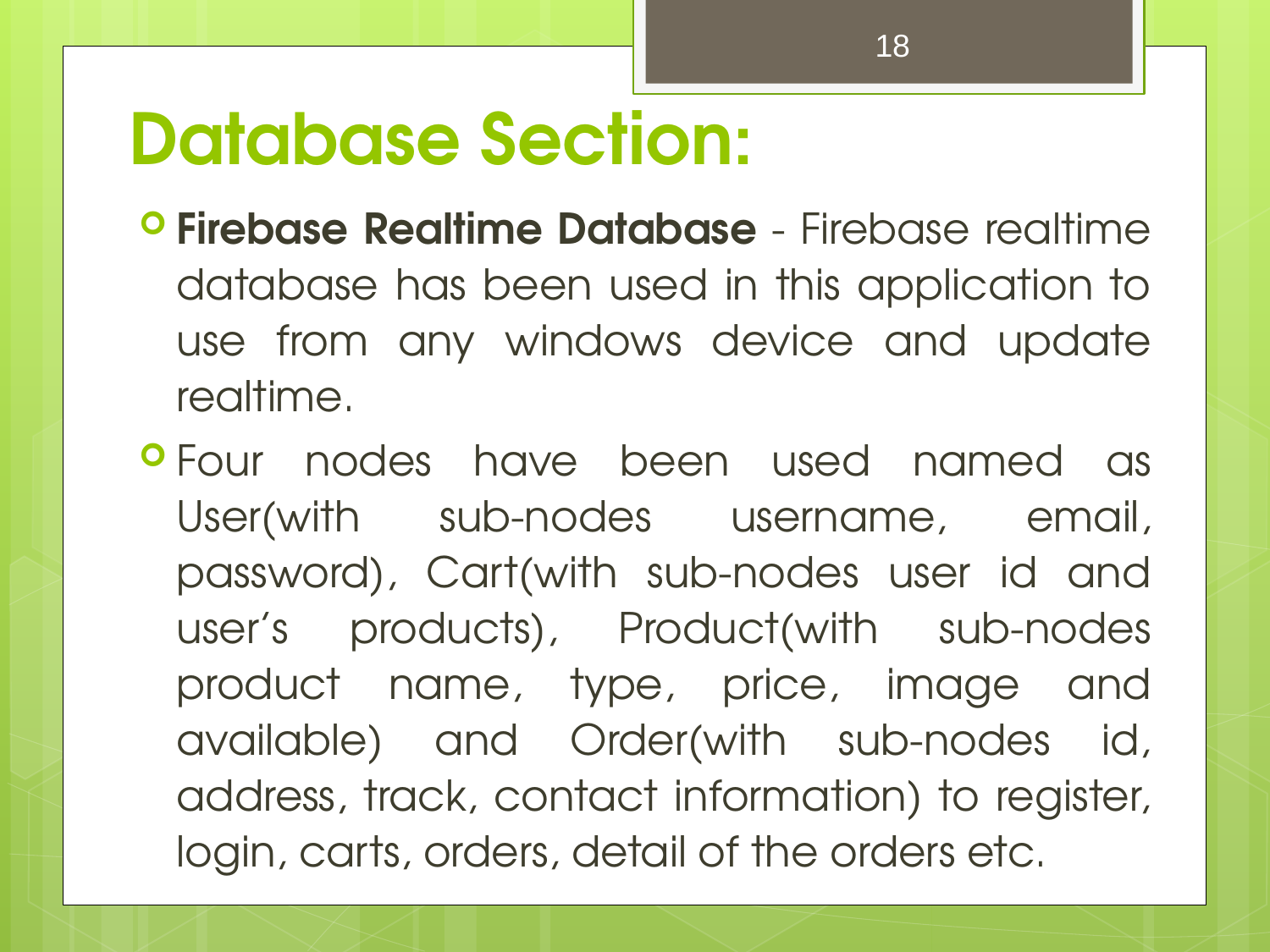

18
# Database Section:
Firebase Realtime Database - Firebase realtime database has been used in this application to use from any windows device and update realtime.
Four nodes have been used named as User(with sub-nodes username, email, password), Cart(with sub-nodes user id and user’s products), Product(with sub-nodes product name, type, price, image and available) and Order(with sub-nodes id, address, track, contact information) to register, login, carts, orders, detail of the orders etc.